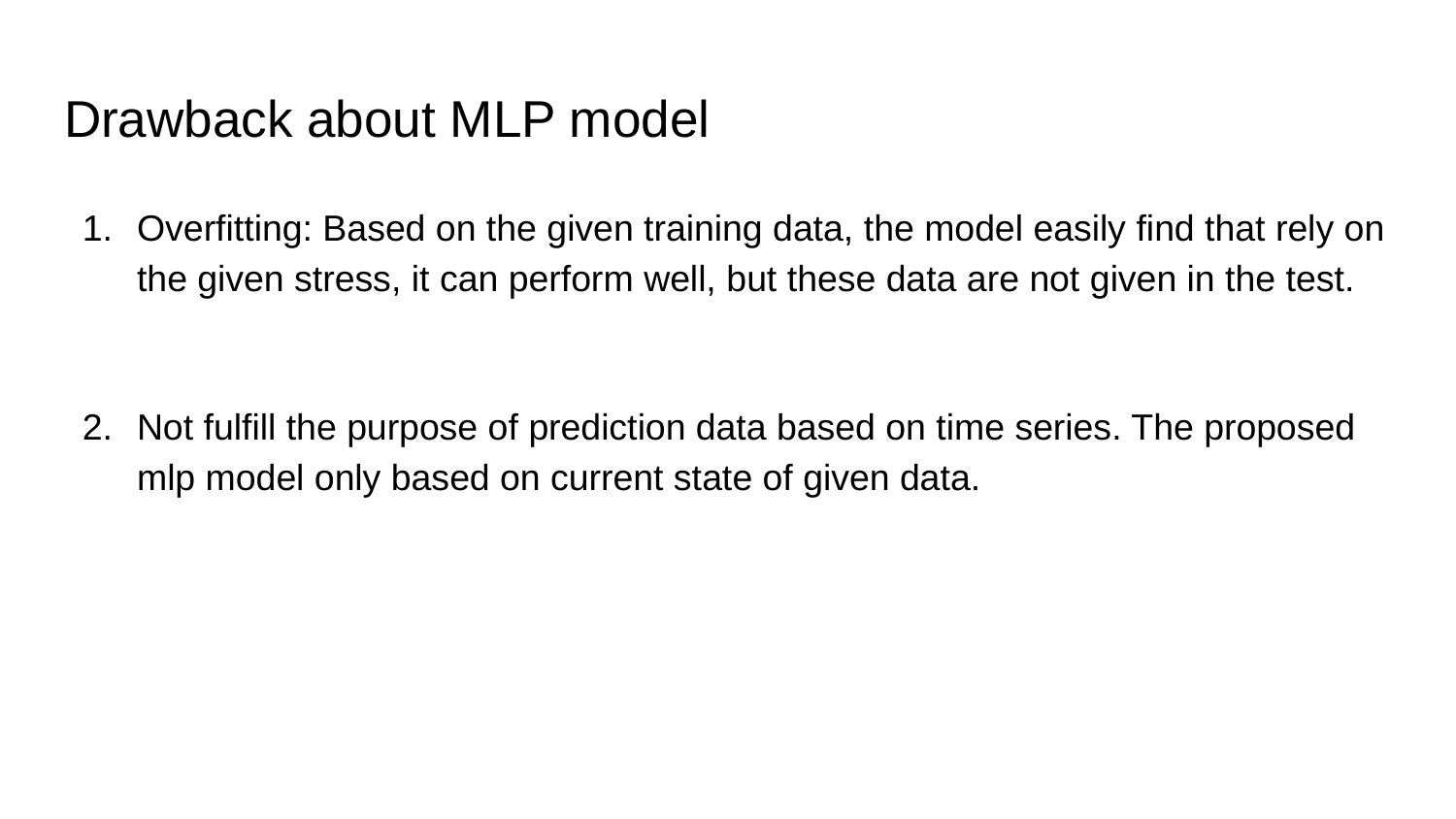

# Drawback about MLP model
Overfitting: Based on the given training data, the model easily find that rely on the given stress, it can perform well, but these data are not given in the test.

Not fulfill the purpose of prediction data based on time series. The proposed mlp model only based on current state of given data.